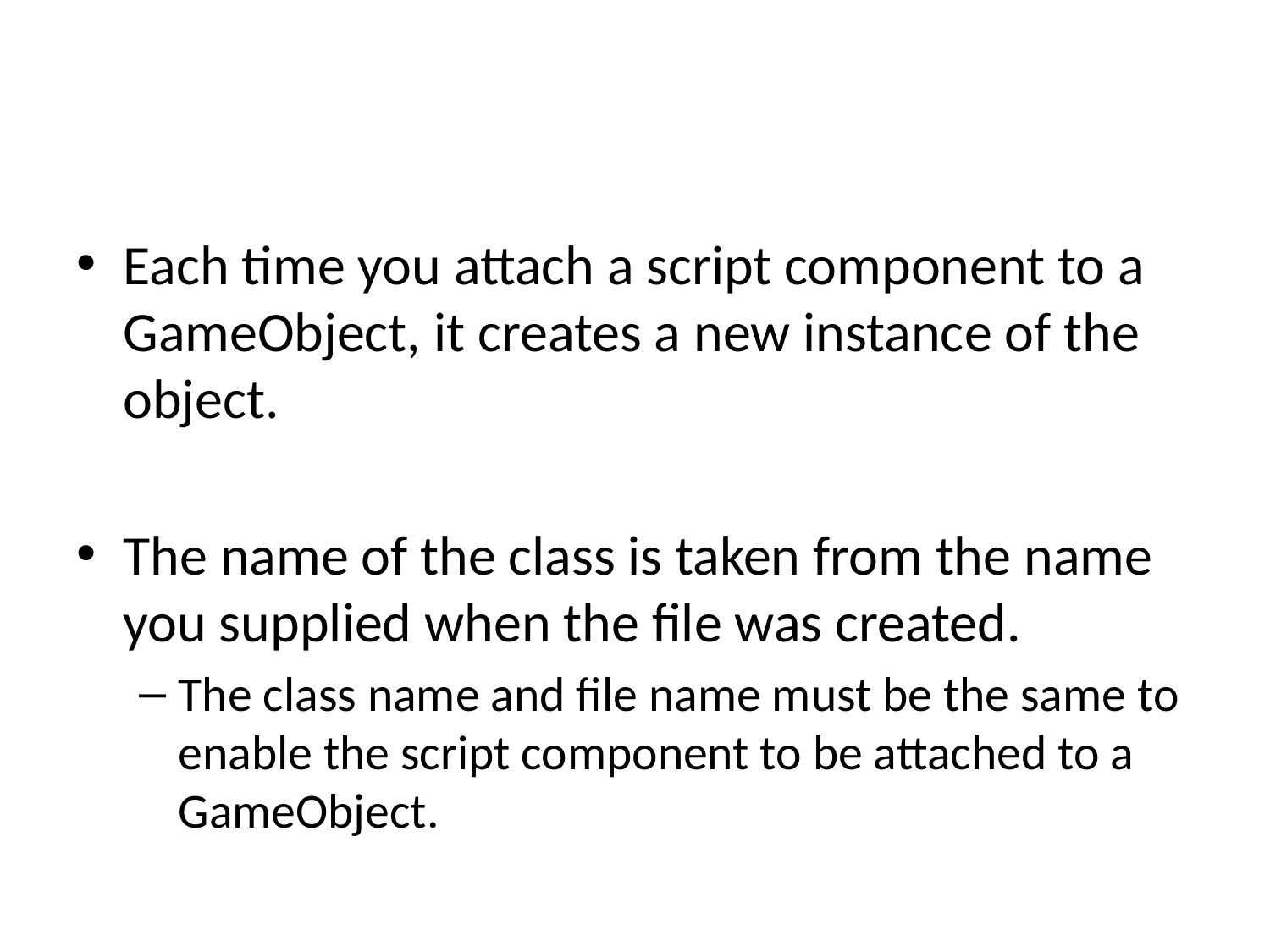

#
Each time you attach a script component to a GameObject, it creates a new instance of the object.

The name of the class is taken from the name you supplied when the file was created.
The class name and file name must be the same to enable the script component to be attached to a GameObject.